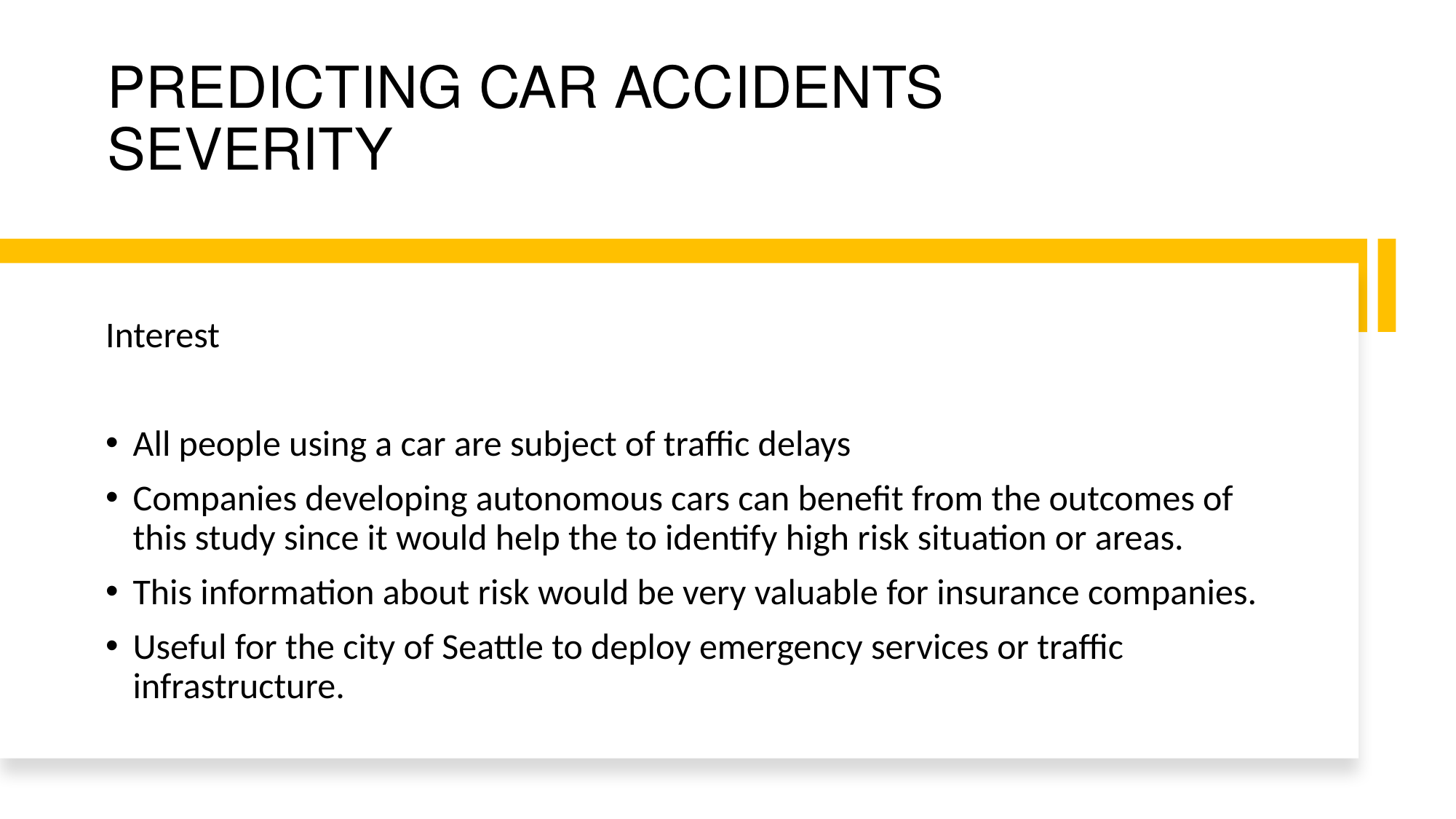

# PREDICTING CAR ACCIDENTS SEVERITY

Interest

All people using a car are subject of traffic delays
Companies developing autonomous cars can benefit from the outcomes of this study since it would help the to identify high risk situation or areas.
This information about risk would be very valuable for insurance companies.
Useful for the city of Seattle to deploy emergency services or traffic infrastructure.